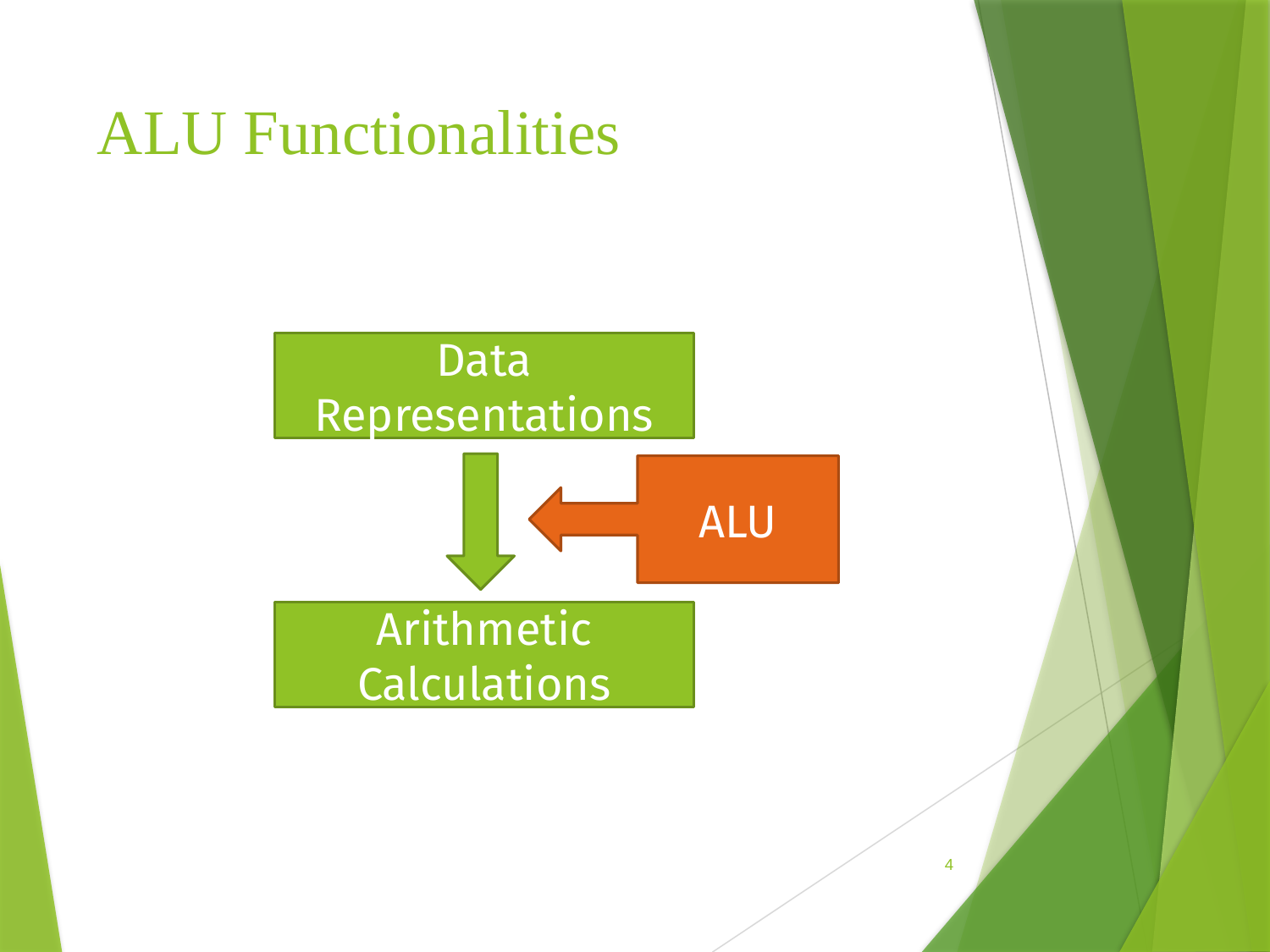

# ALU Functionalities

Data Representations

ALU
Arithmetic
Calculations
4